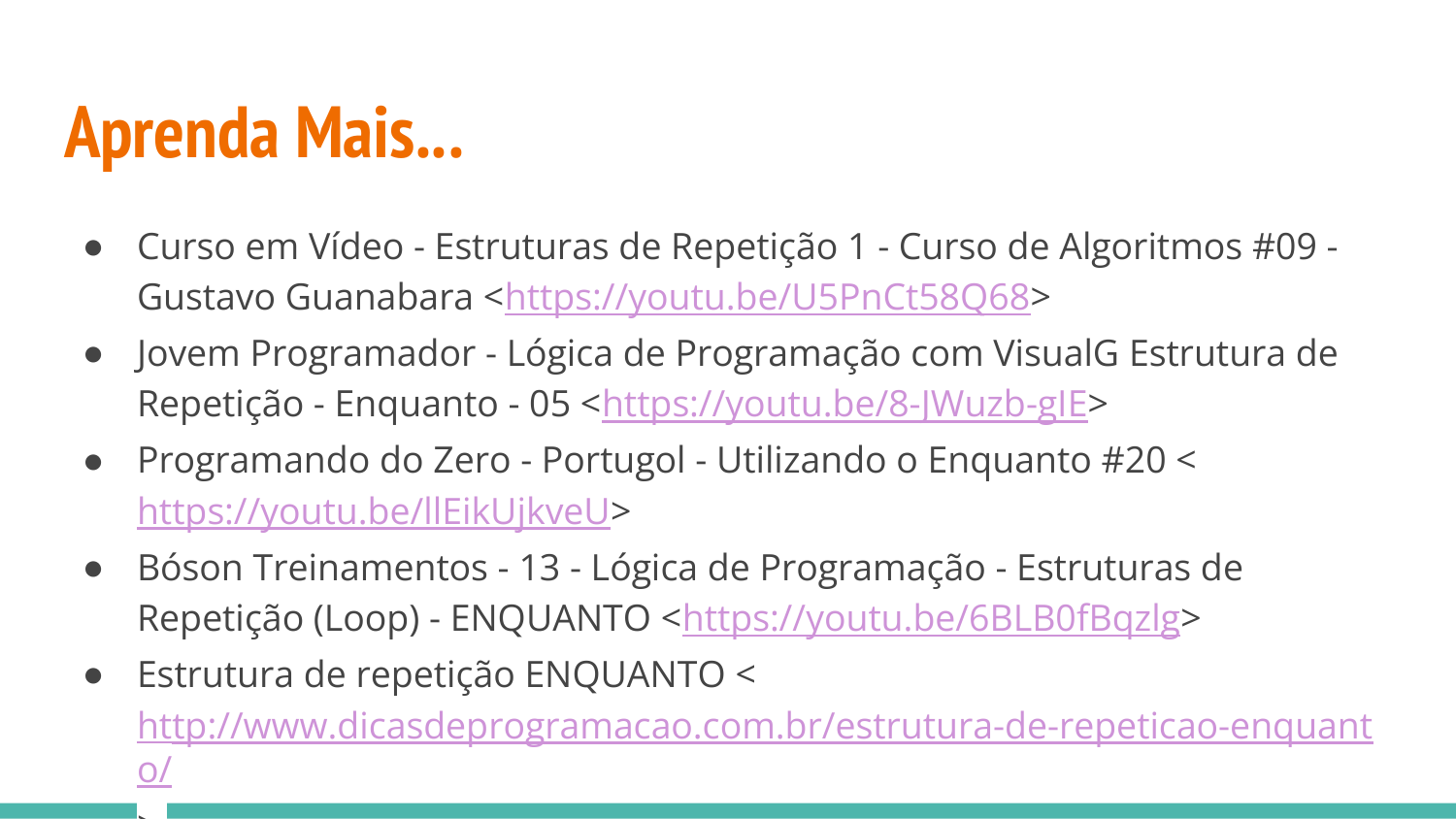

# Aprenda Mais...
Curso em Vídeo - Estruturas de Repetição 1 - Curso de Algoritmos #09 - Gustavo Guanabara <https://youtu.be/U5PnCt58Q68>
Jovem Programador - Lógica de Programação com VisualG Estrutura de Repetição - Enquanto - 05 <https://youtu.be/8-JWuzb-gIE>
Programando do Zero - Portugol - Utilizando o Enquanto #20 <https://youtu.be/llEikUjkveU>
Bóson Treinamentos - 13 - Lógica de Programação - Estruturas de Repetição (Loop) - ENQUANTO <https://youtu.be/6BLB0fBqzlg>
Estrutura de repetição ENQUANTO <http://www.dicasdeprogramacao.com.br/estrutura-de-repeticao-enquanto/>